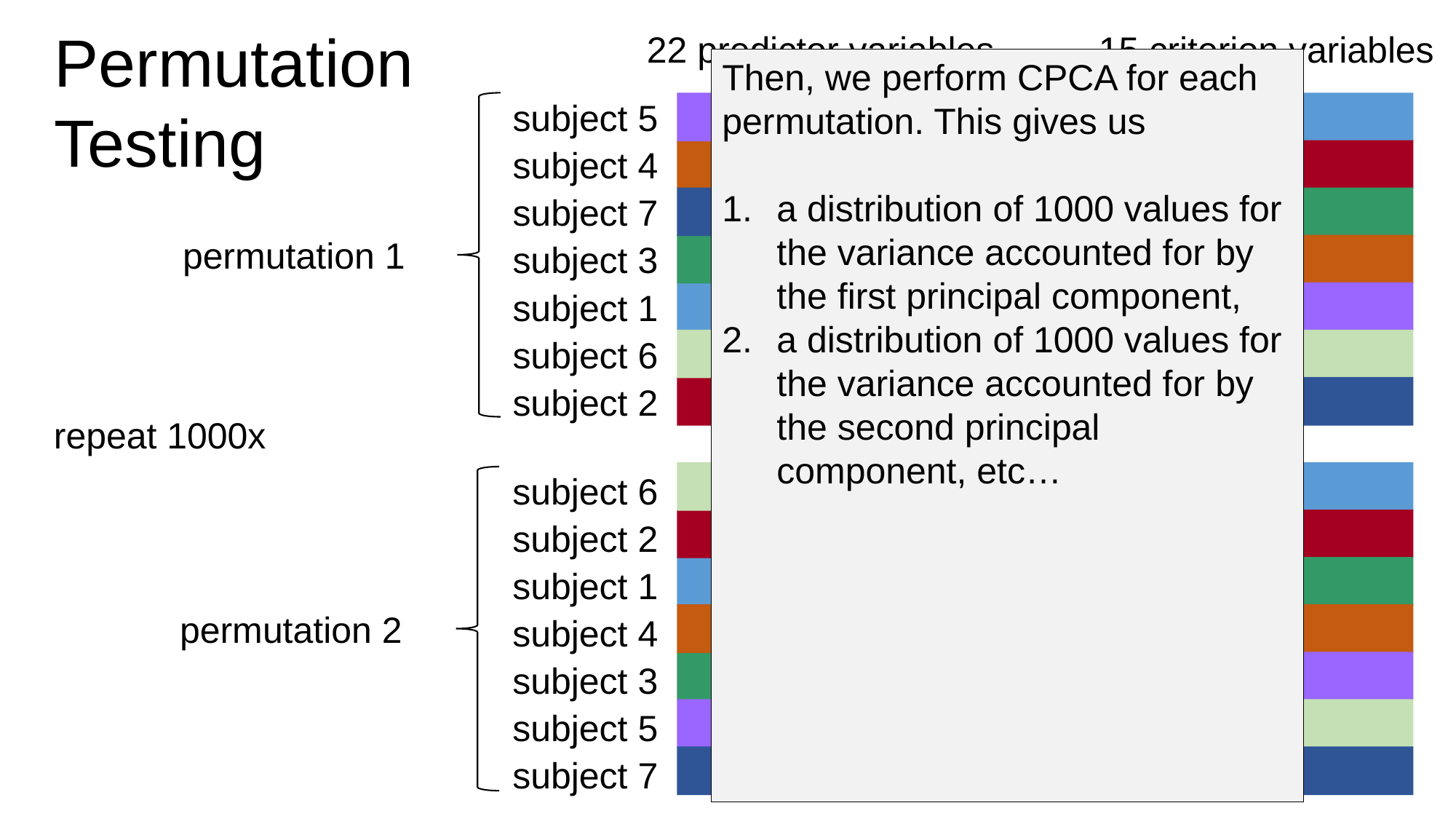

Permutation
Testing
22 predictor variables
15 criterion variables
Then, we perform CPCA for each permutation. This gives us

a distribution of 1000 values for the variance accounted for by the first principal component,
a distribution of 1000 values for the variance accounted for by the second principal component, etc…

subject 5
subject 4
subject 7
subject 3
subject 1
subject 6
subject 2

permutation 1
repeat 1000x

subject 6
subject 2
subject 1
subject 4
subject 3
subject 5
subject 7

permutation 2